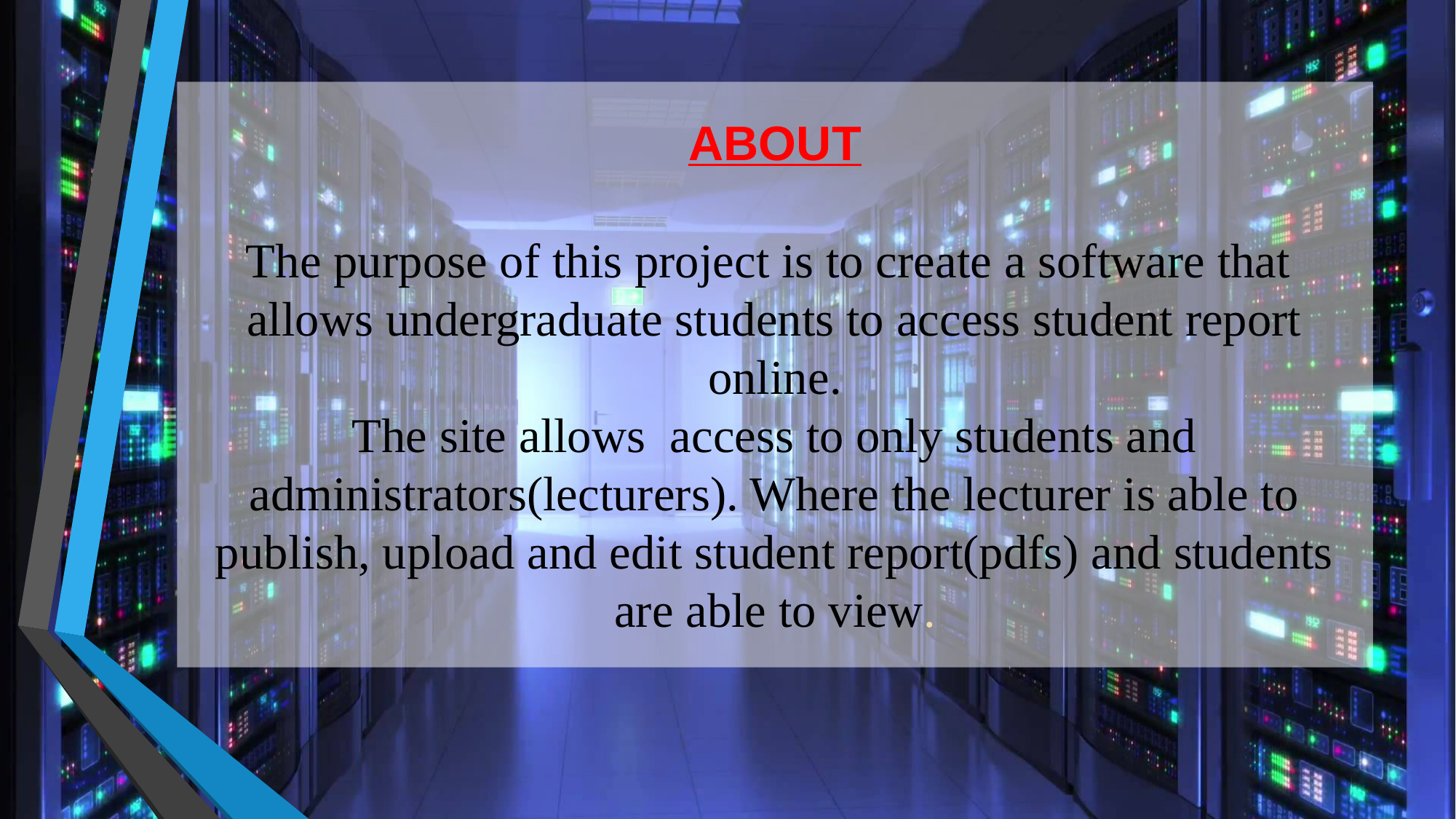

# ABOUT The purpose of this project is to create a software that  allows undergraduate students to access student report online. The site allows  access to only students and administrators(lecturers). Where the lecturer is able to publish, upload and edit student report(pdfs) and students are able to view.